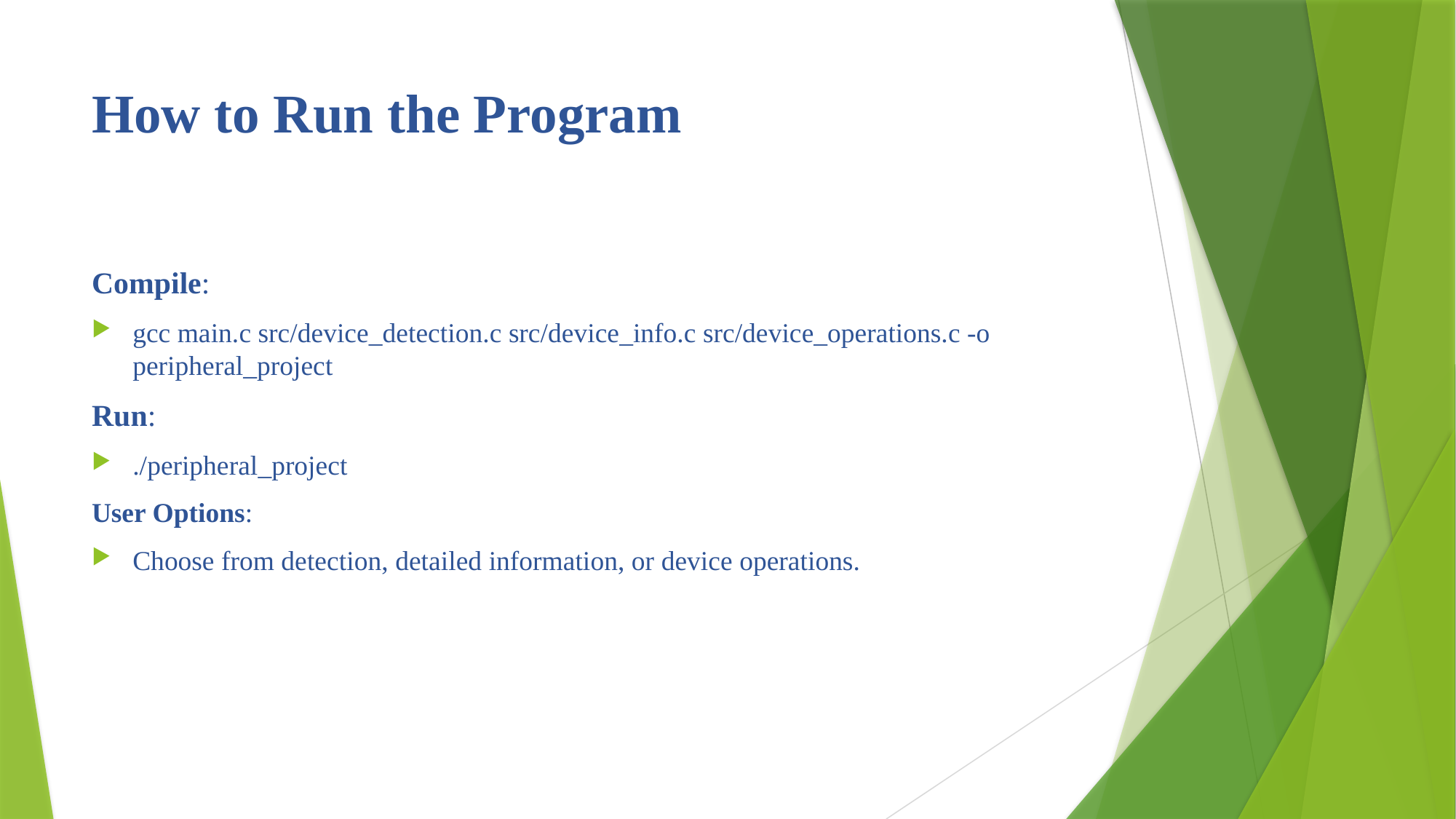

# How to Run the Program
Compile:
gcc main.c src/device_detection.c src/device_info.c src/device_operations.c -o peripheral_project
Run:
./peripheral_project
User Options:
Choose from detection, detailed information, or device operations.